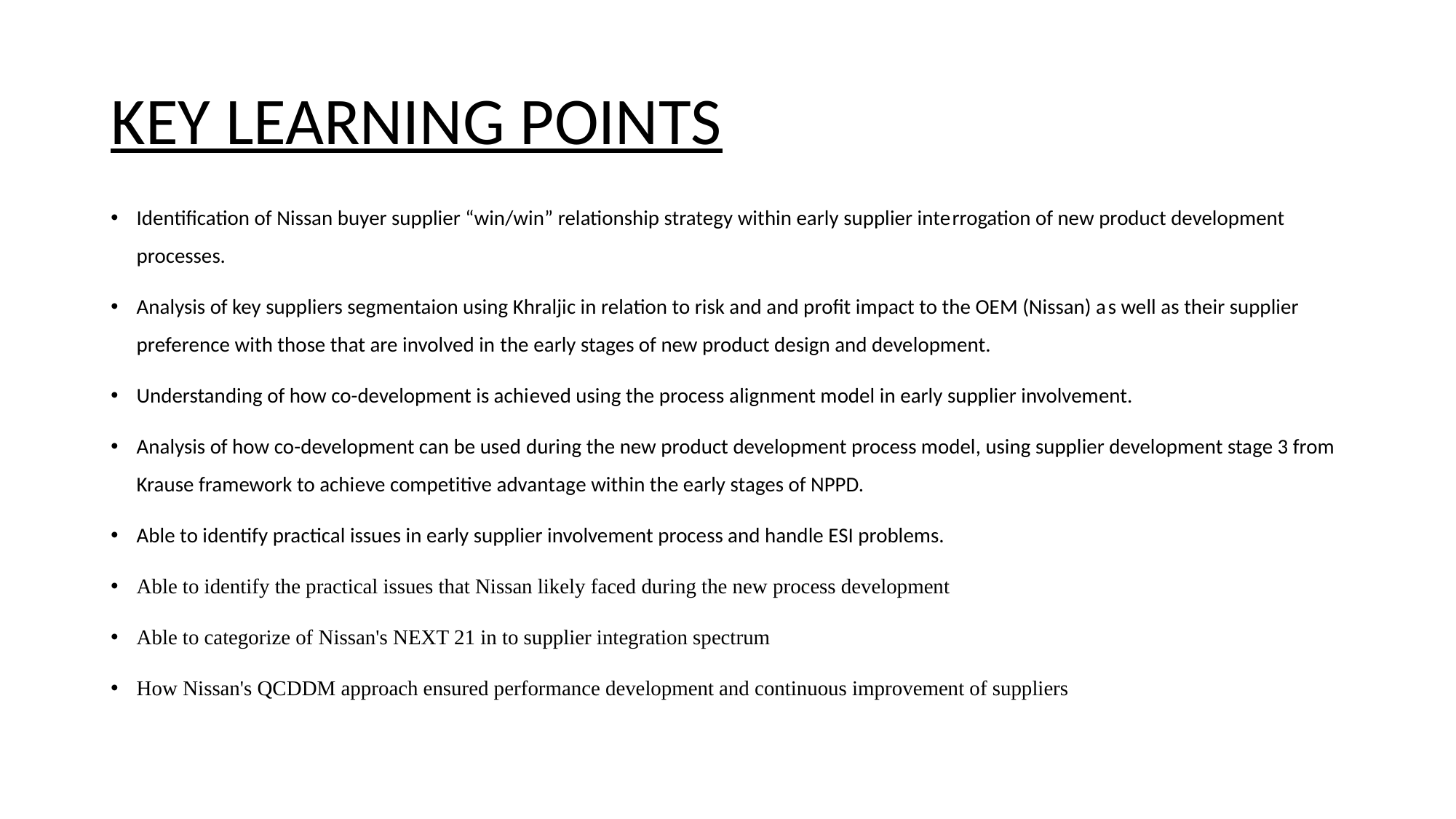

# KEY LEARNING POINTS
Identification of Nissan buyer supplier “win/win” relationship strategy within early supplier interrogation of new product development processes.
Analysis of key suppliers segmentaion using Khraljic in relation to risk and and profit impact to the OEM (Nissan) as well as their supplier preference with those that are involved in the early stages of new product design and development.
Understanding of how co-development is achieved using the process alignment model in early supplier involvement.
Analysis of how co-development can be used during the new product development process model, using supplier development stage 3 from Krause framework to achieve competitive advantage within the early stages of NPPD.
Able to identify practical issues in early supplier involvement process and handle ESI problems.
Able to identify the practical issues that Nissan likely faced during the new process development
Able to categorize of Nissan's NEXT 21 in to supplier integration spectrum
How Nissan's QCDDM approach ensured performance development and continuous improvement of suppliers